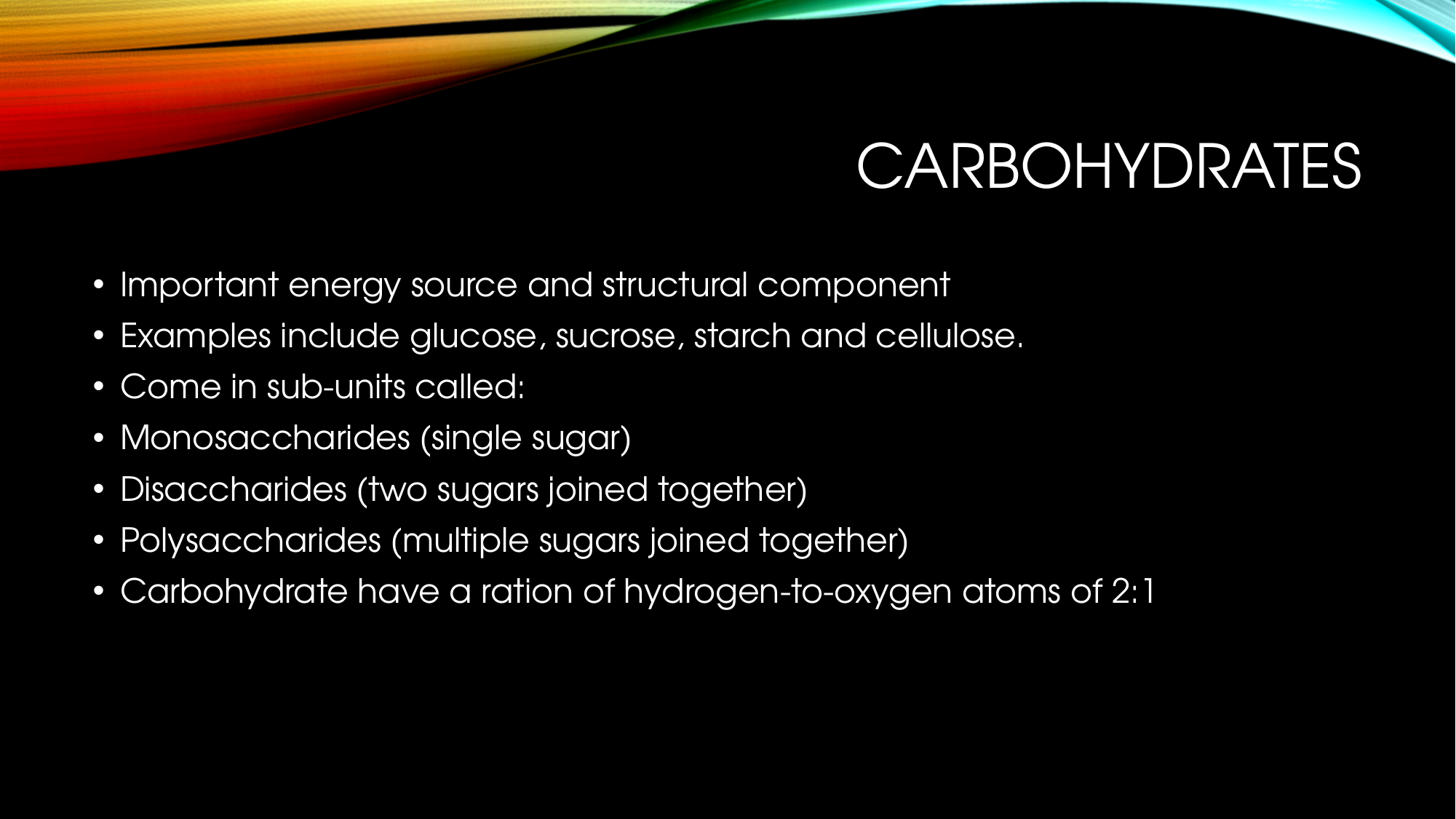

# Carbohydrates
Important energy source and structural component
Examples include glucose, sucrose, starch and cellulose.
Come in sub-units called:
Monosaccharides (single sugar)
Disaccharides (two sugars joined together)
Polysaccharides (multiple sugars joined together)
Carbohydrate have a ration of hydrogen-to-oxygen atoms of 2:1